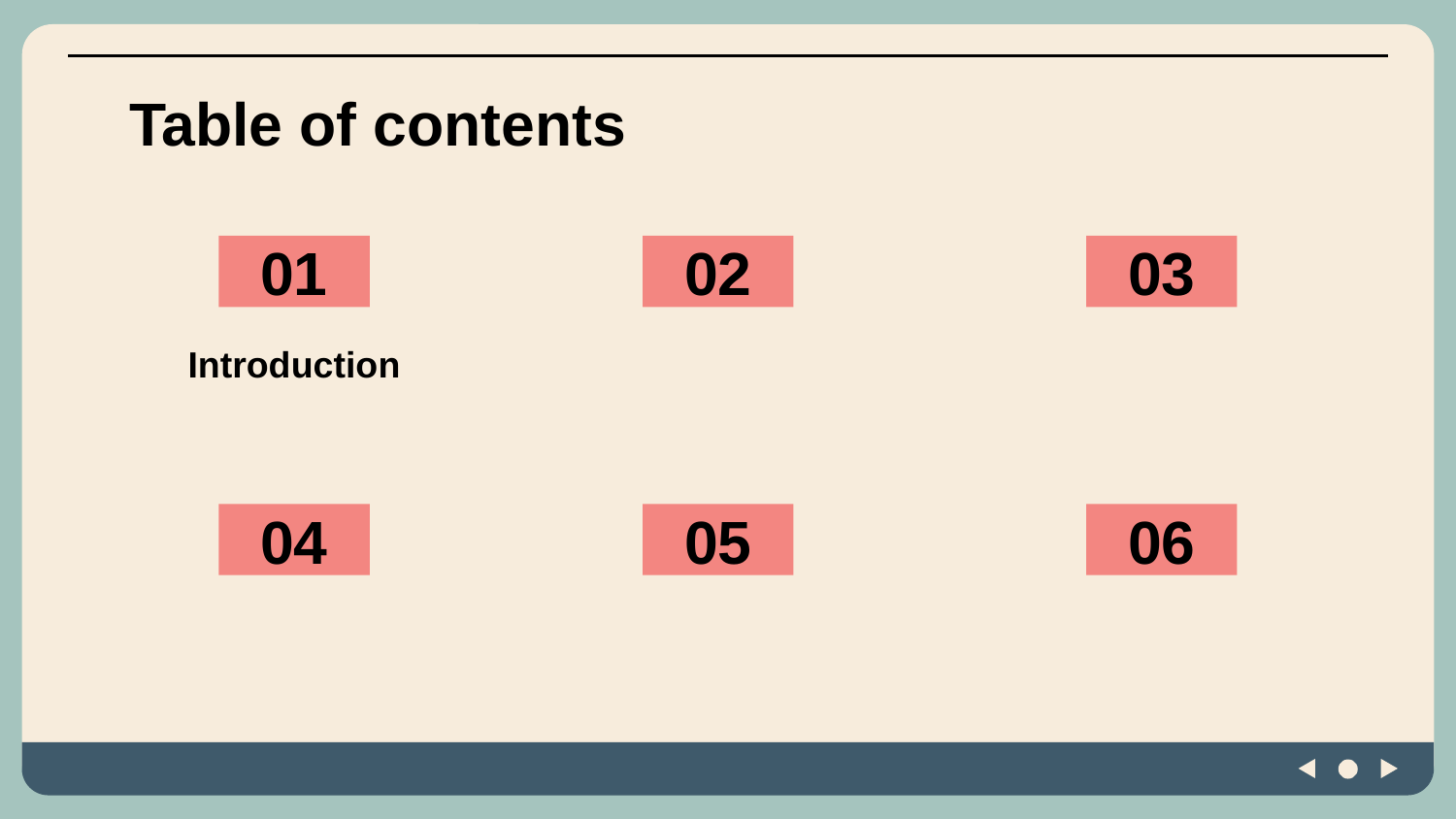

# Table of contents
01
02
03
Introduction

04
05
06